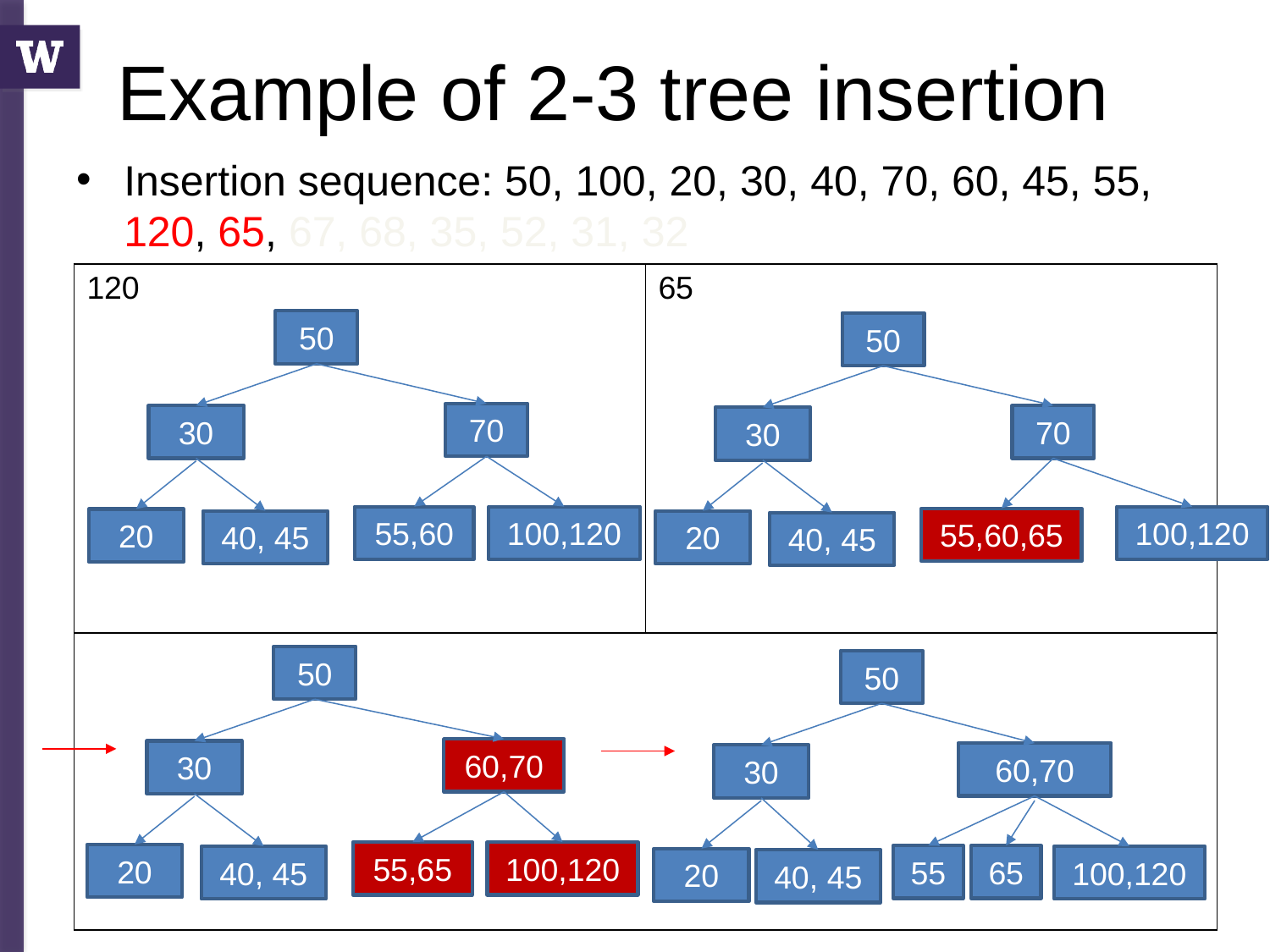

# Example of 2-3 tree insertion
Insertion sequence: 50, 100, 20, 30, 40, 70, 60, 45, 55, 120, 65, 67, 68, 35, 52, 31, 32
| 120 | 65 |
| --- | --- |
|  |  |
50
50
70
30
70
30
55,60
100,120
100,120
55,60,65
20
40, 45
20
40, 45
50
50
60,70
30
60,70
30
55,65
100,120
20
55
65
40, 45
100,120
20
40, 45